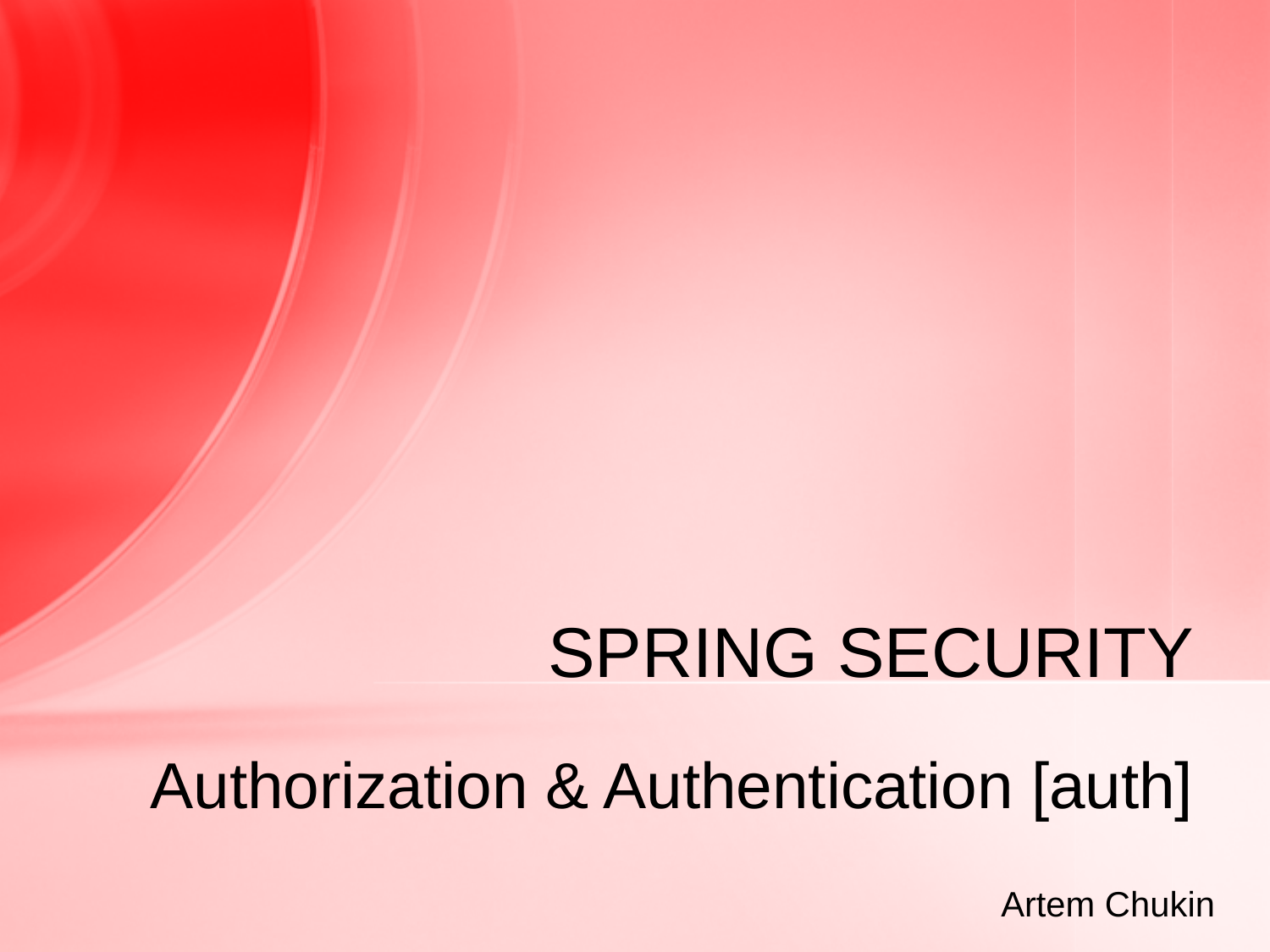

# SPRING SECURITY
Authorization & Authentication [auth]
Artem Chukin